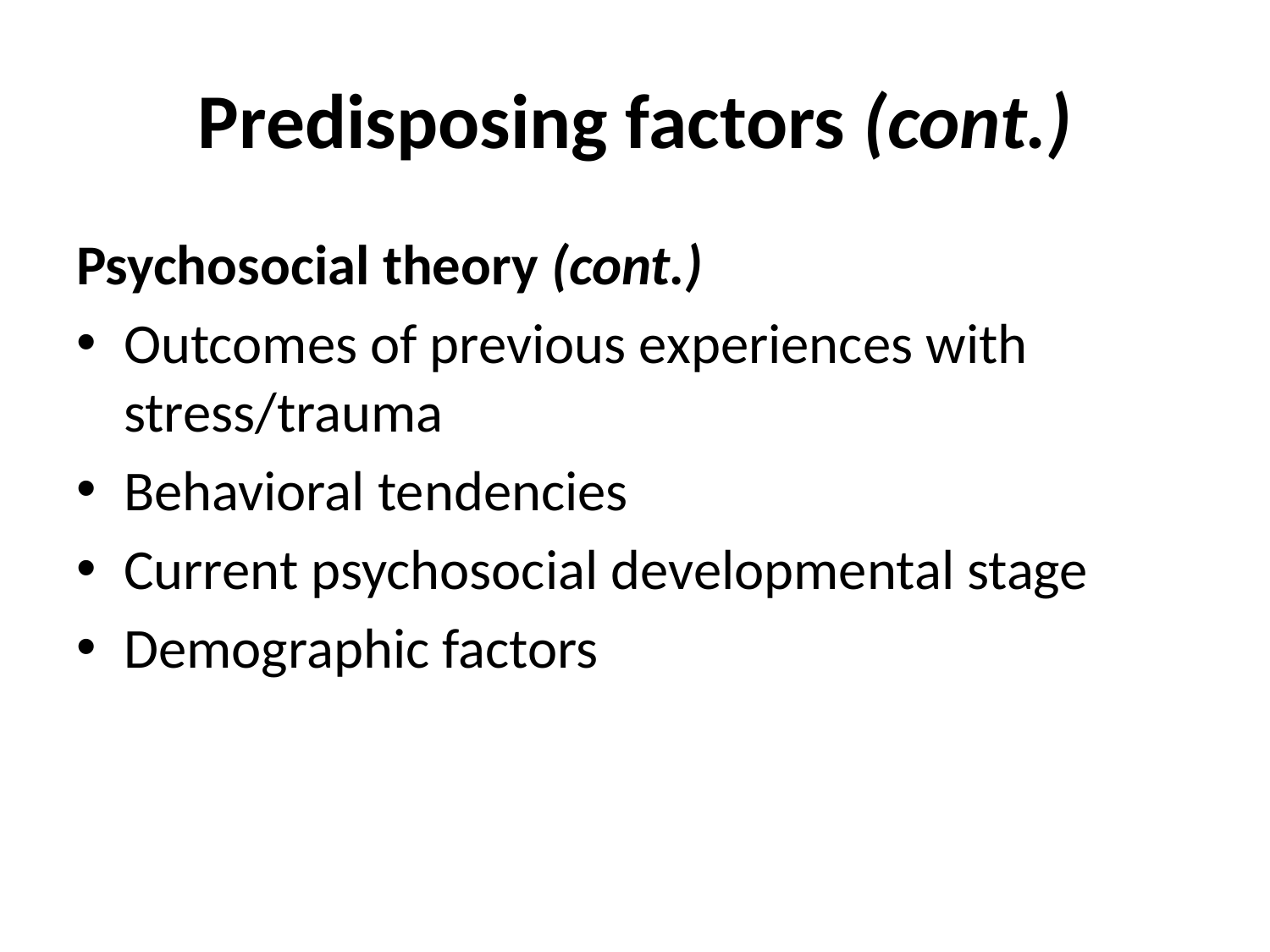

# Predisposing factors (cont.)
Psychosocial theory (cont.)
Outcomes of previous experiences with stress/trauma
Behavioral tendencies
Current psychosocial developmental stage
Demographic factors